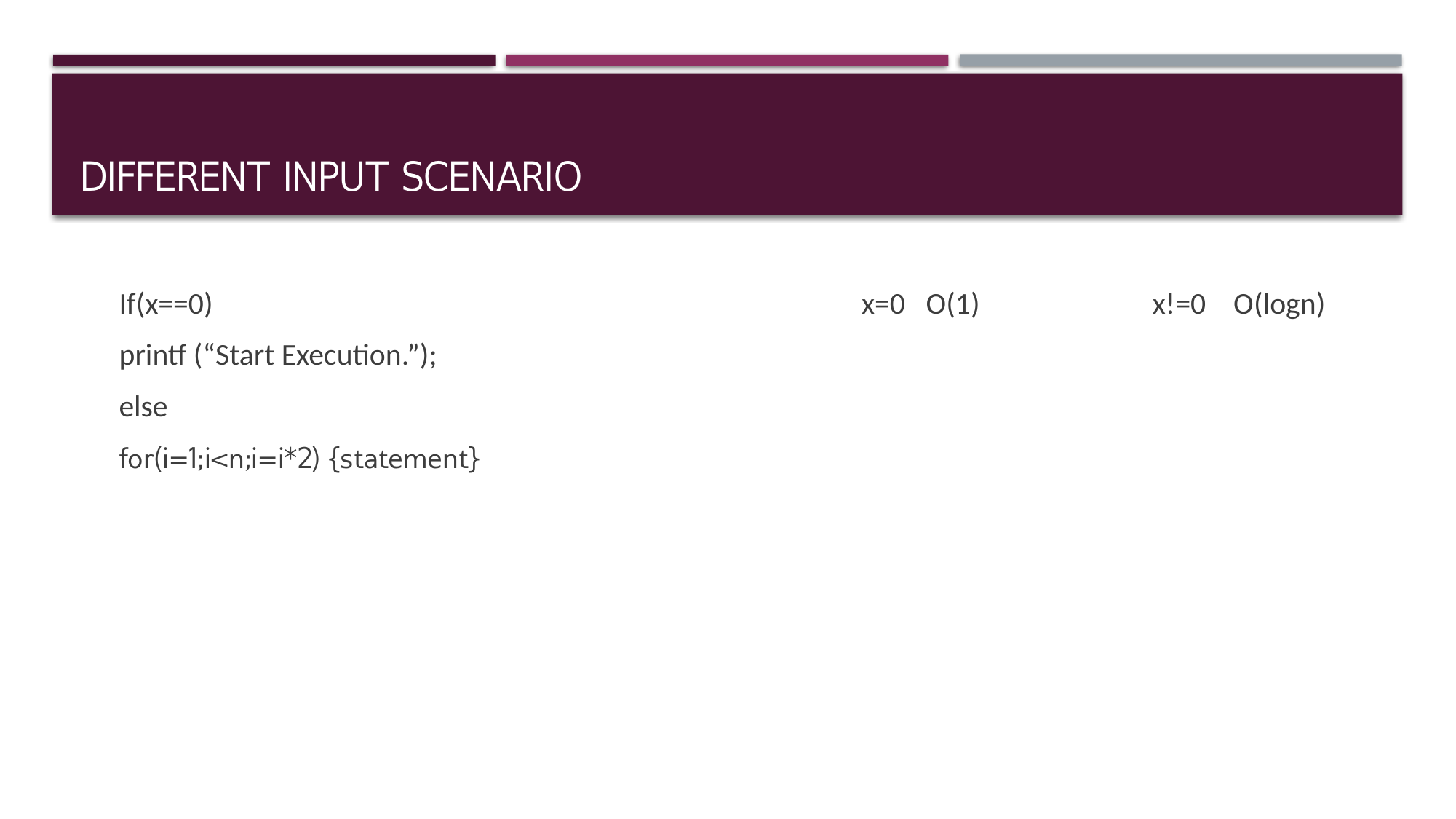

# Different input scenario
If(x==0)                                                                                              x=0   O(1)                         x!=0    O(logn)
printf (“Start Execution.”);
else
for(i=1;i<n;i=i*2) {statement}